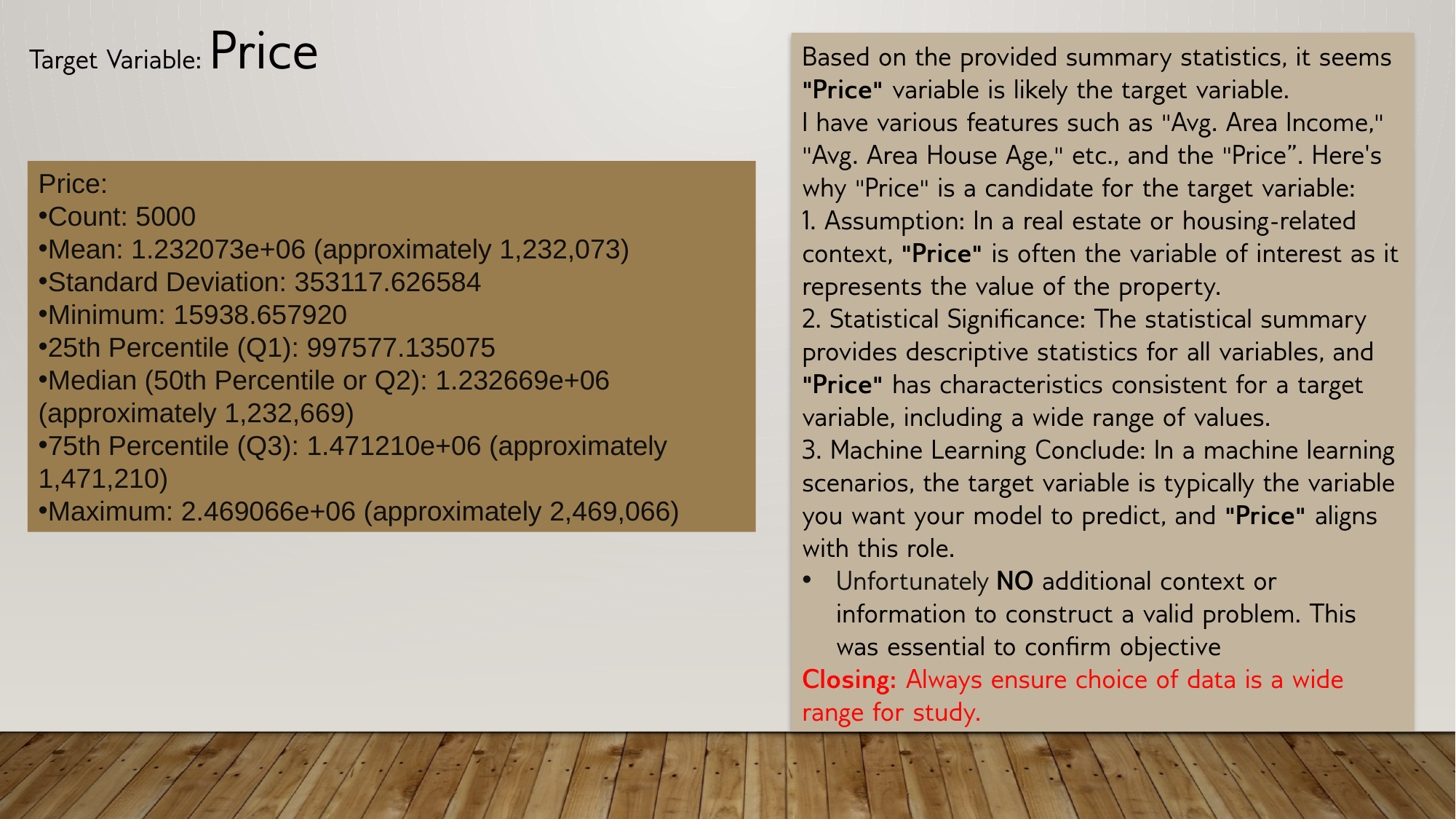

Target Variable: Price
Based on the provided summary statistics, it seems "Price" variable is likely the target variable.
I have various features such as "Avg. Area Income," "Avg. Area House Age," etc., and the "Price”. Here's why "Price" is a candidate for the target variable:
1. Assumption: In a real estate or housing-related context, "Price" is often the variable of interest as it represents the value of the property.
2. Statistical Significance: The statistical summary provides descriptive statistics for all variables, and "Price" has characteristics consistent for a target variable, including a wide range of values.
3. Machine Learning Conclude: In a machine learning scenarios, the target variable is typically the variable you want your model to predict, and "Price" aligns with this role.
Unfortunately NO additional context or information to construct a valid problem. This was essential to confirm objective
Closing: Always ensure choice of data is a wide range for study.
Price:
Count: 5000
Mean: 1.232073e+06 (approximately 1,232,073)
Standard Deviation: 353117.626584
Minimum: 15938.657920
25th Percentile (Q1): 997577.135075
Median (50th Percentile or Q2): 1.232669e+06 (approximately 1,232,669)
75th Percentile (Q3): 1.471210e+06 (approximately 1,471,210)
Maximum: 2.469066e+06 (approximately 2,469,066)